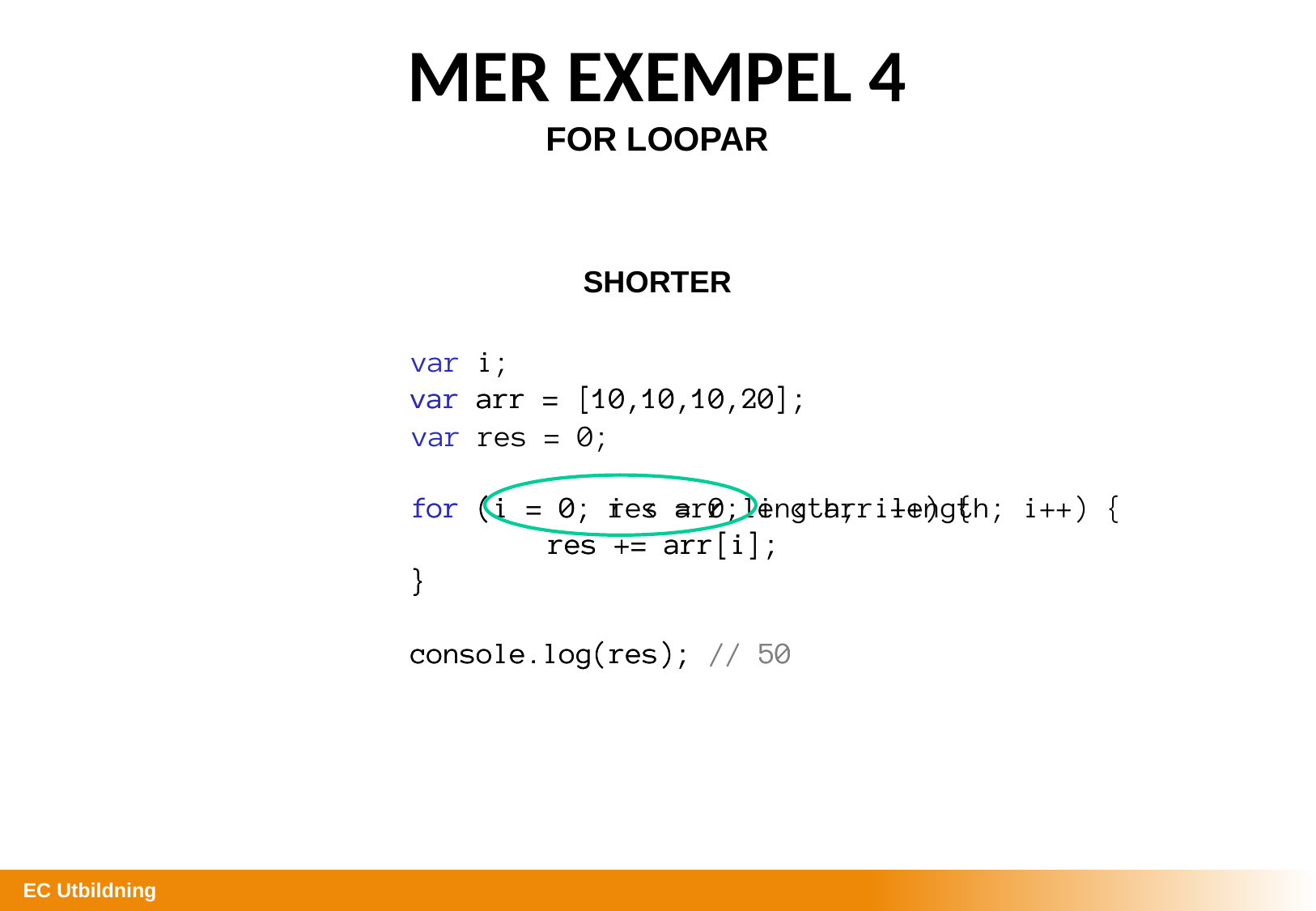

MER EXEMPEL 4
FOR LOOPAR
SHORTER
var i;
var arr = [10,10,10,20];

for (i = 0, res = 0; i < arr.length; i++) {
	 res += arr[i];
}

console.log(res); // 50
var arr = [10,10,10,20];

for (i = 0; i < arr.length; i++) {
	 res += arr[i];
}

console.log(res); // 50
var res = 0;

EC Utbildning